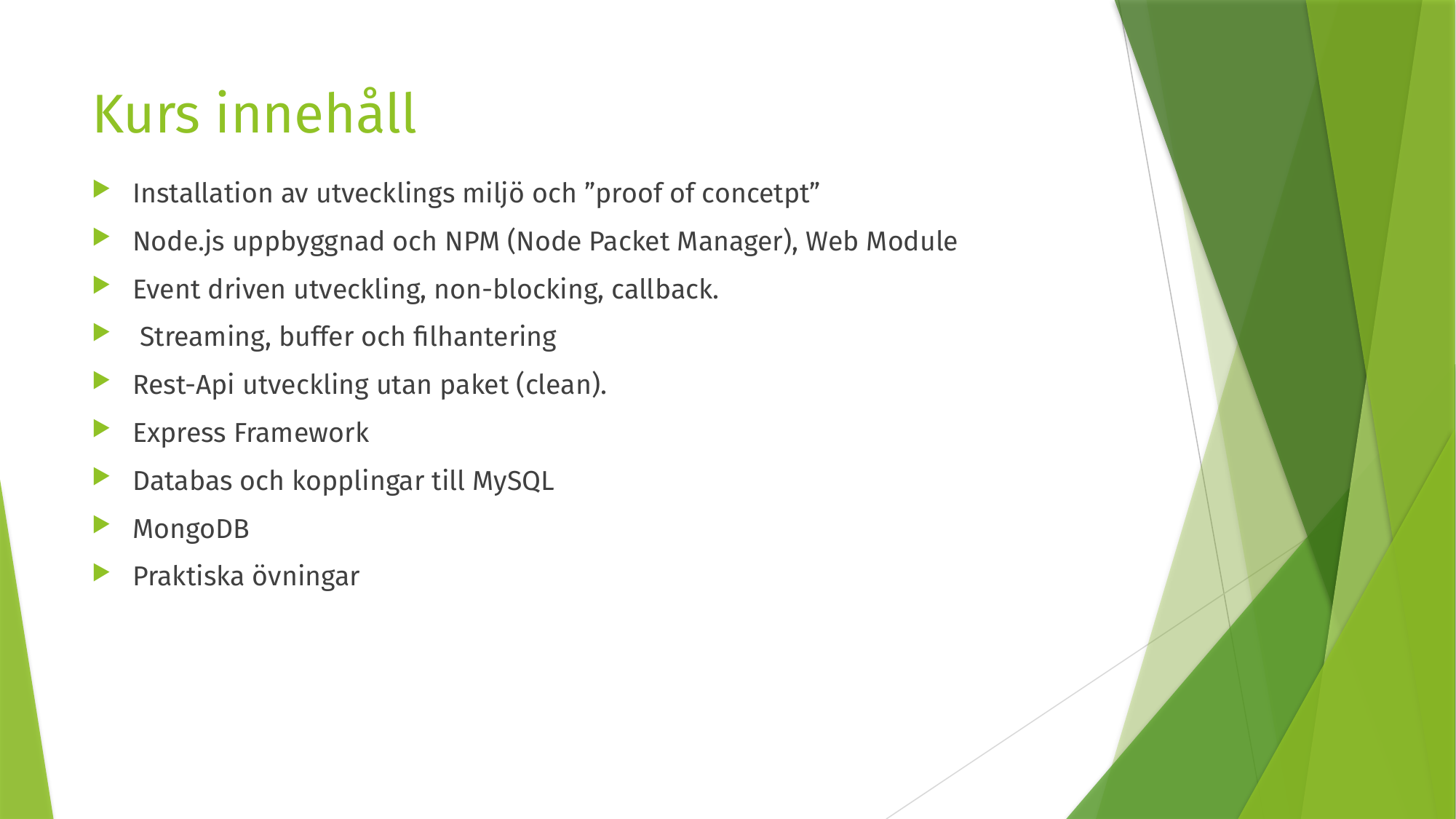

# Kurs innehåll
Installation av utvecklings miljö och ”proof of concetpt”
Node.js uppbyggnad och NPM (Node Packet Manager), Web Module
Event driven utveckling, non-blocking, callback.
 Streaming, buffer och filhantering
Rest-Api utveckling utan paket (clean).
Express Framework
Databas och kopplingar till MySQL
MongoDB
Praktiska övningar